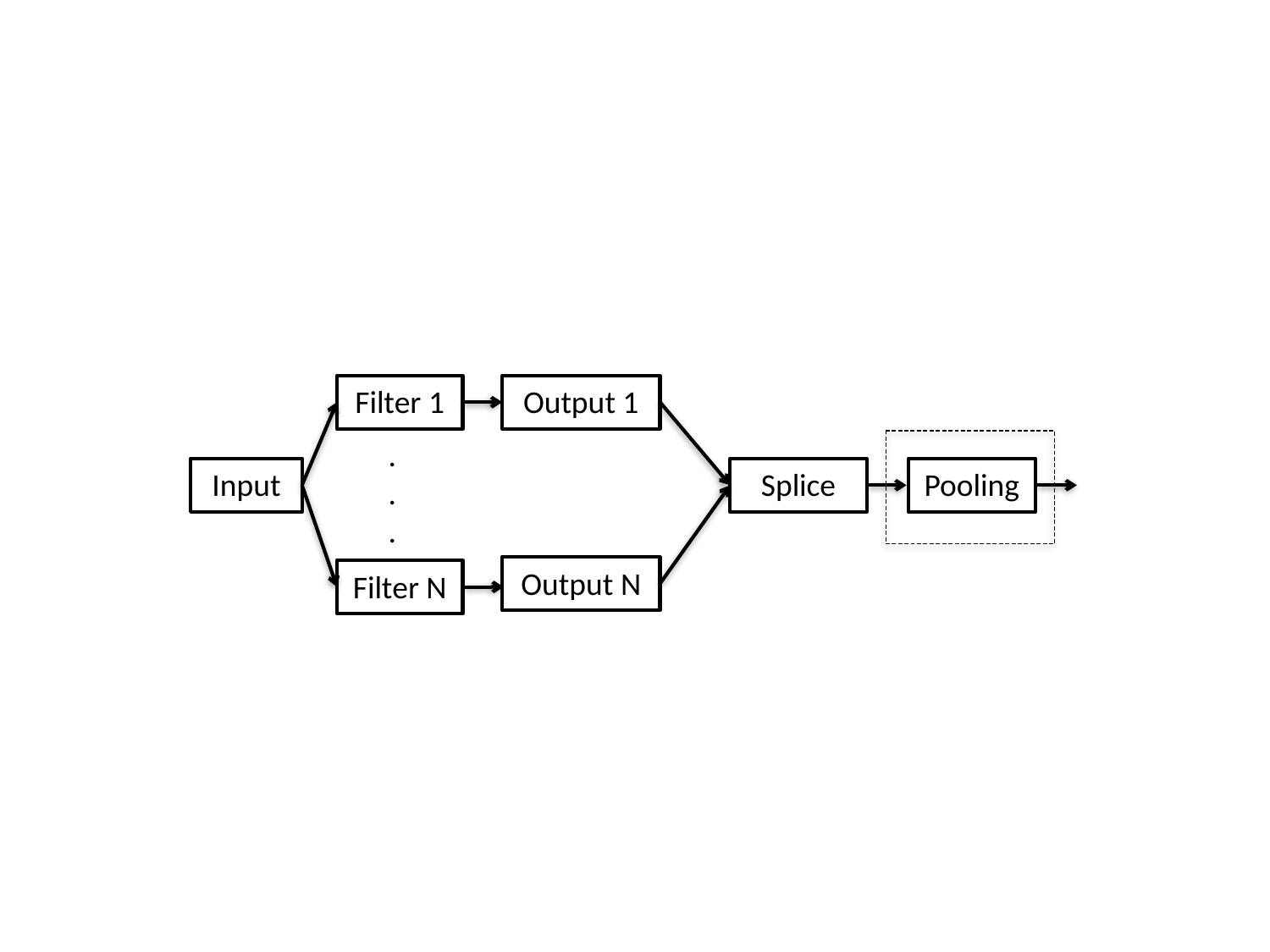

#
Filter 1
Output 1
.
.
.

Input
Splice
Pooling
Output N
Filter N